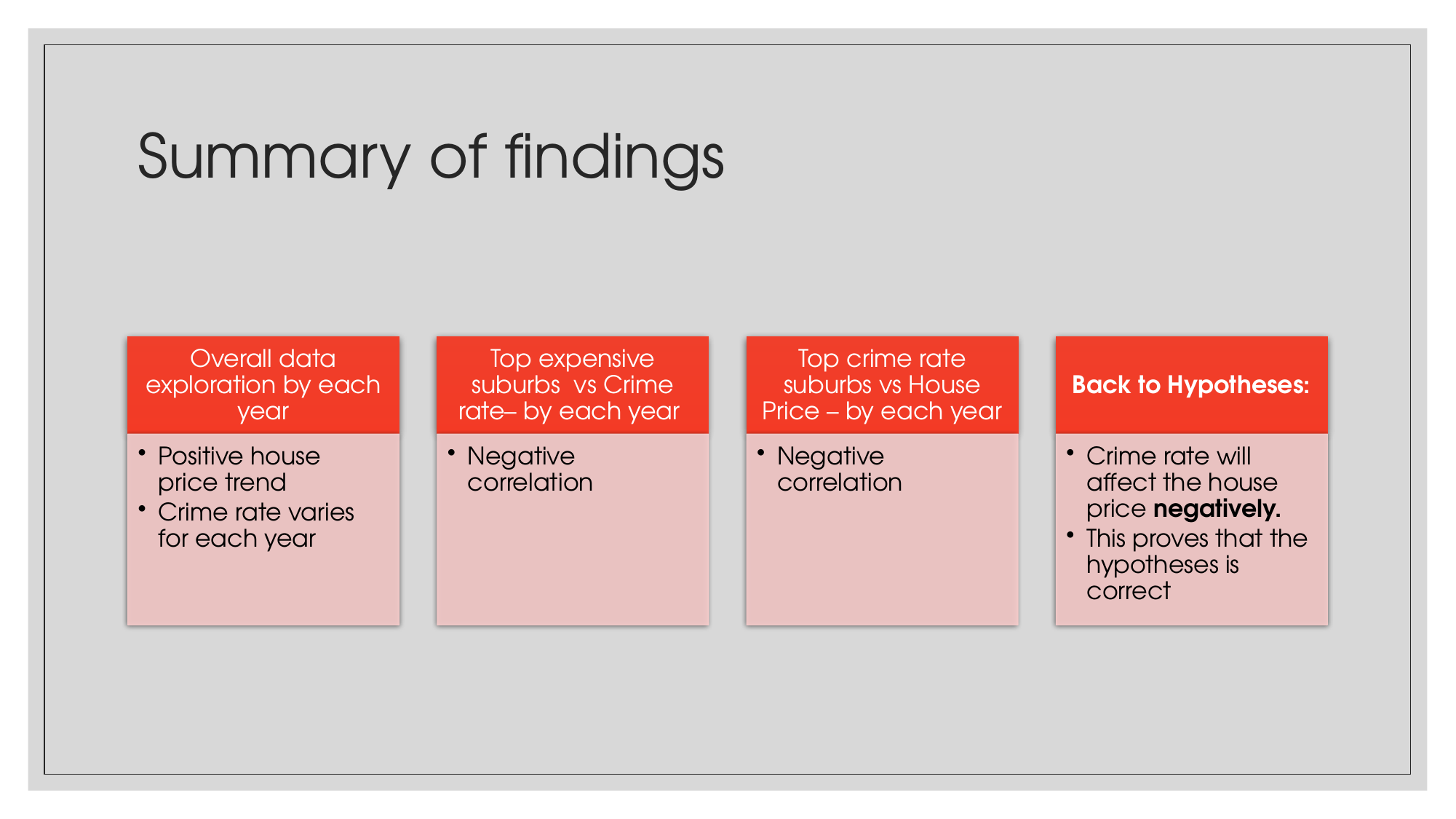

# Summary of findings
Overall data exploration by each year
Positive house price trend
Crime rate varies for each year
Top expensive suburbs  vs Crime rate– by each year
Negative correlation
Top crime rate suburbs vs House Price – by each year
Negative correlation
Back to Hypotheses:
Crime rate will affect the house price negatively.
This proves that the hypotheses is correct